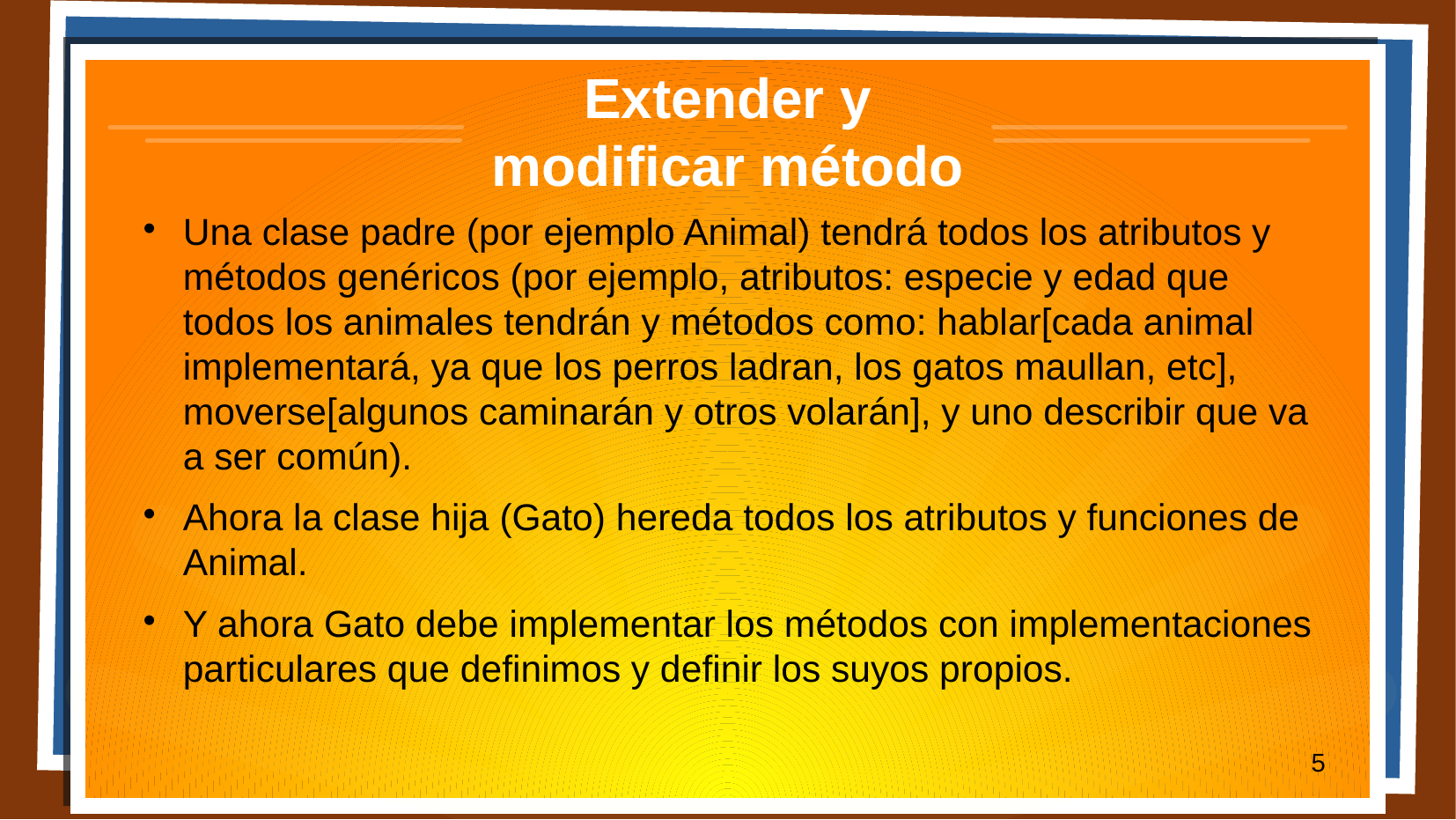

# Extender y modificar método
Una clase padre (por ejemplo Animal) tendrá todos los atributos y métodos genéricos (por ejemplo, atributos: especie y edad que todos los animales tendrán y métodos como: hablar[cada animal implementará, ya que los perros ladran, los gatos maullan, etc], moverse[algunos caminarán y otros volarán], y uno describir que va a ser común).
Ahora la clase hija (Gato) hereda todos los atributos y funciones de Animal.
Y ahora Gato debe implementar los métodos con implementaciones particulares que definimos y definir los suyos propios.
5